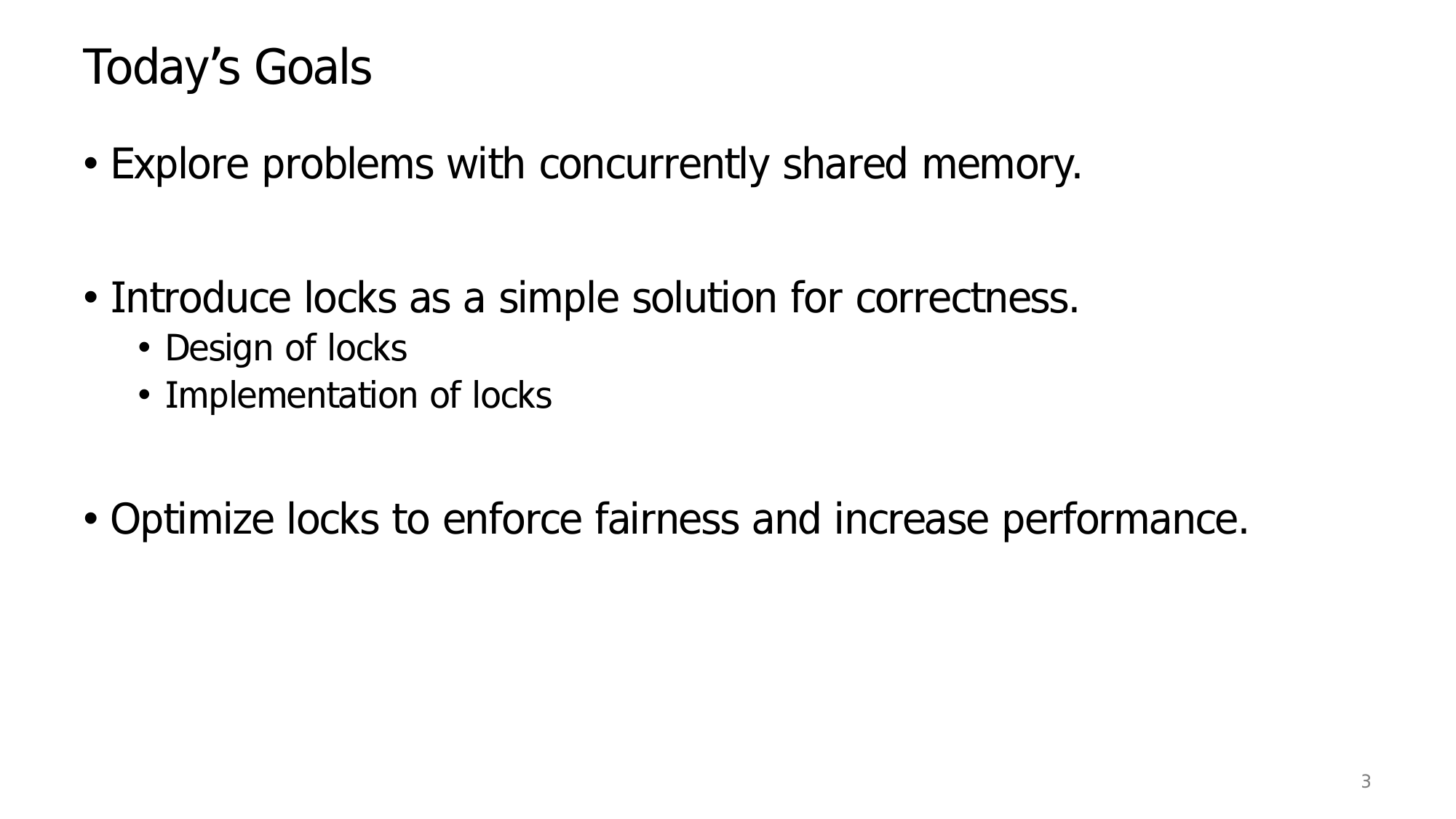

# Today’s Goals
Explore problems with concurrently shared memory.

Introduce locks as a simple solution for correctness.
Design of locks
Implementation of locks

Optimize locks to enforce fairness and increase performance.
3